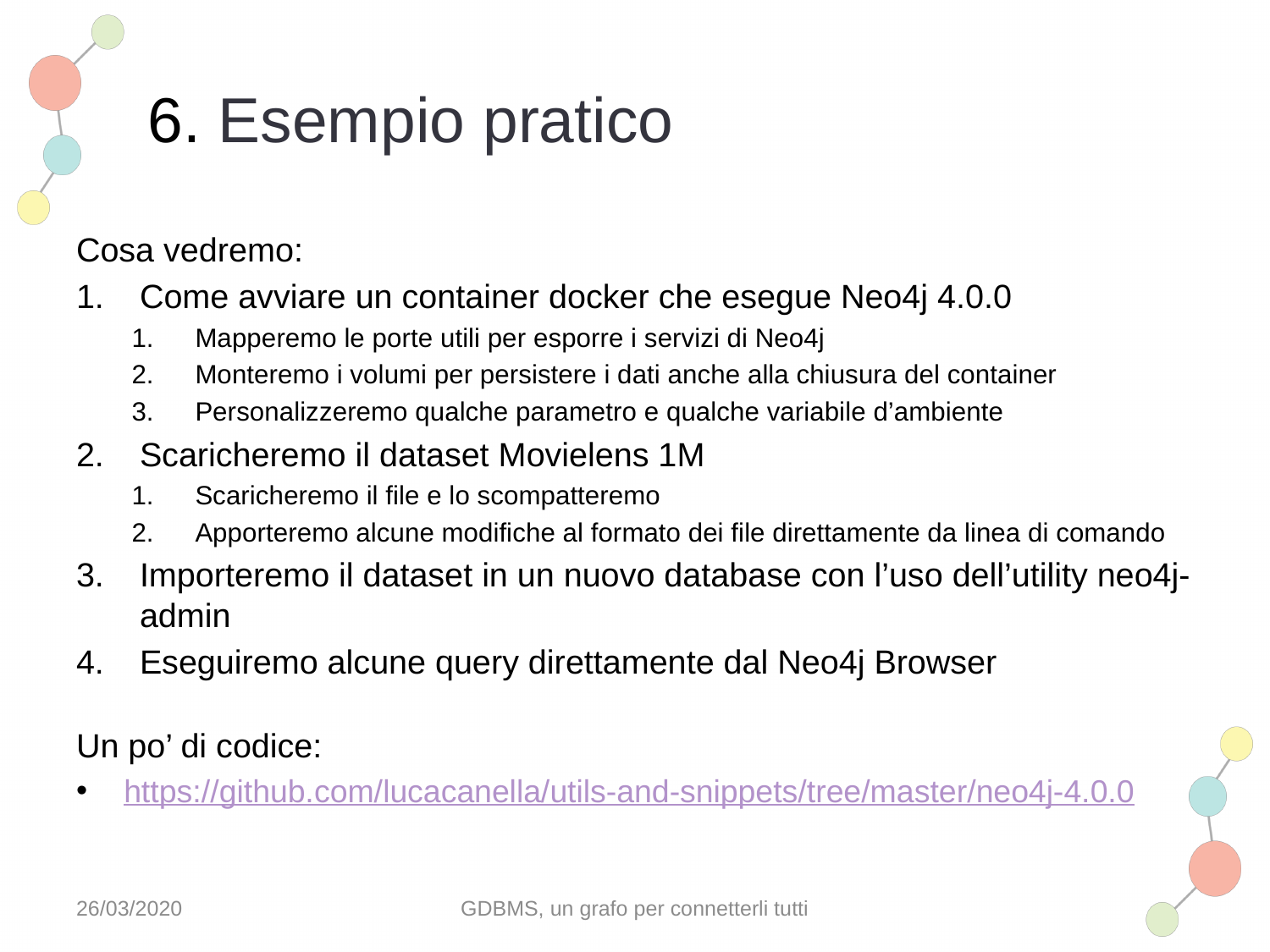

# 6. Esempio pratico
Cosa vedremo:
Come avviare un container docker che esegue Neo4j 4.0.0
Mapperemo le porte utili per esporre i servizi di Neo4j
Monteremo i volumi per persistere i dati anche alla chiusura del container
Personalizzeremo qualche parametro e qualche variabile d’ambiente
Scaricheremo il dataset Movielens 1M
Scaricheremo il file e lo scompatteremo
Apporteremo alcune modifiche al formato dei file direttamente da linea di comando
Importeremo il dataset in un nuovo database con l’uso dell’utility neo4j-admin
Eseguiremo alcune query direttamente dal Neo4j Browser

Un po’ di codice:
https://github.com/lucacanella/utils-and-snippets/tree/master/neo4j-4.0.0
26/03/2020
GDBMS, un grafo per connetterli tutti